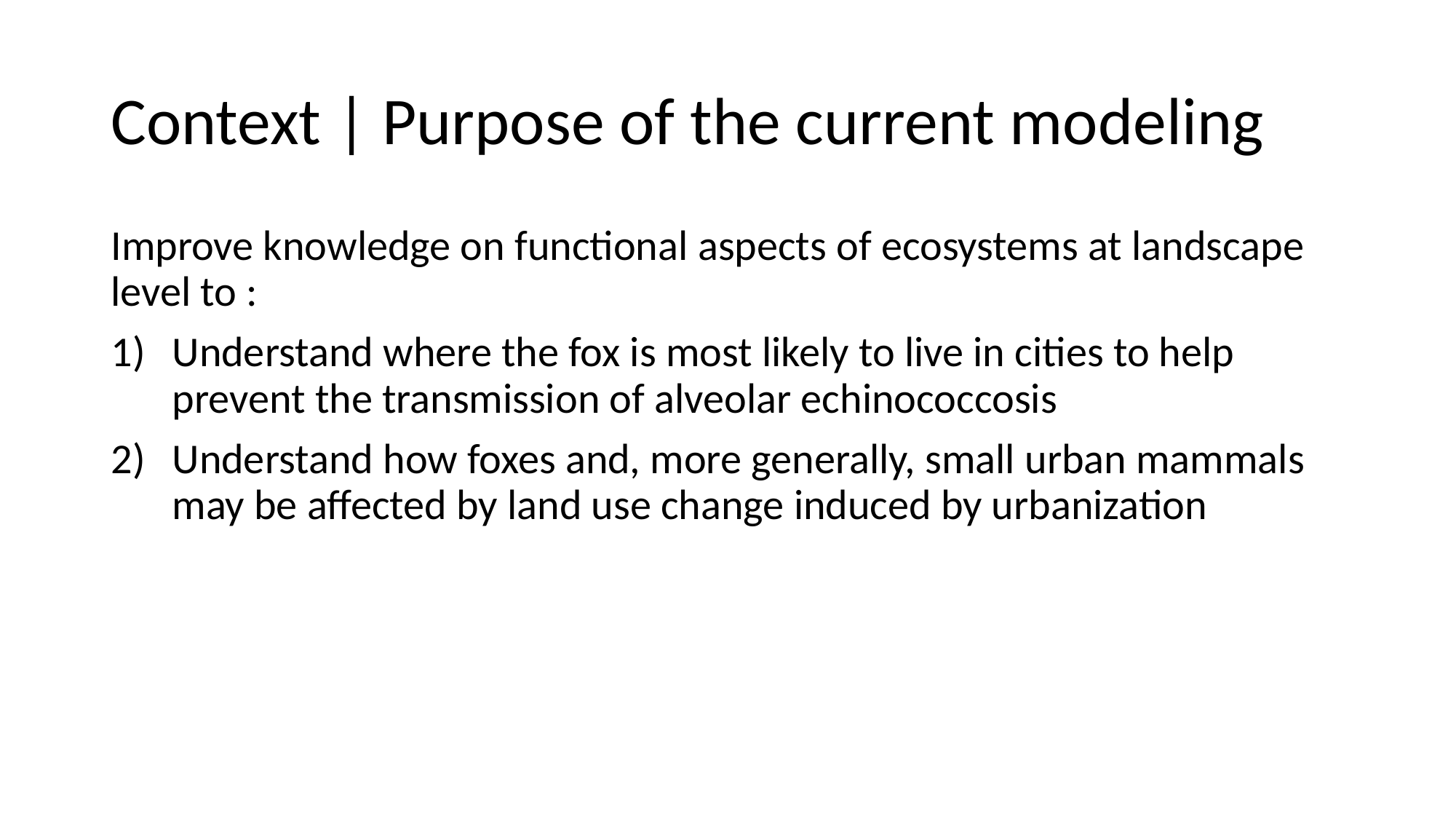

# Context | Purpose of the current modeling
Improve knowledge on functional aspects of ecosystems at landscape level to :
Understand where the fox is most likely to live in cities to help prevent the transmission of alveolar echinococcosis
Understand how foxes and, more generally, small urban mammals may be affected by land use change induced by urbanization